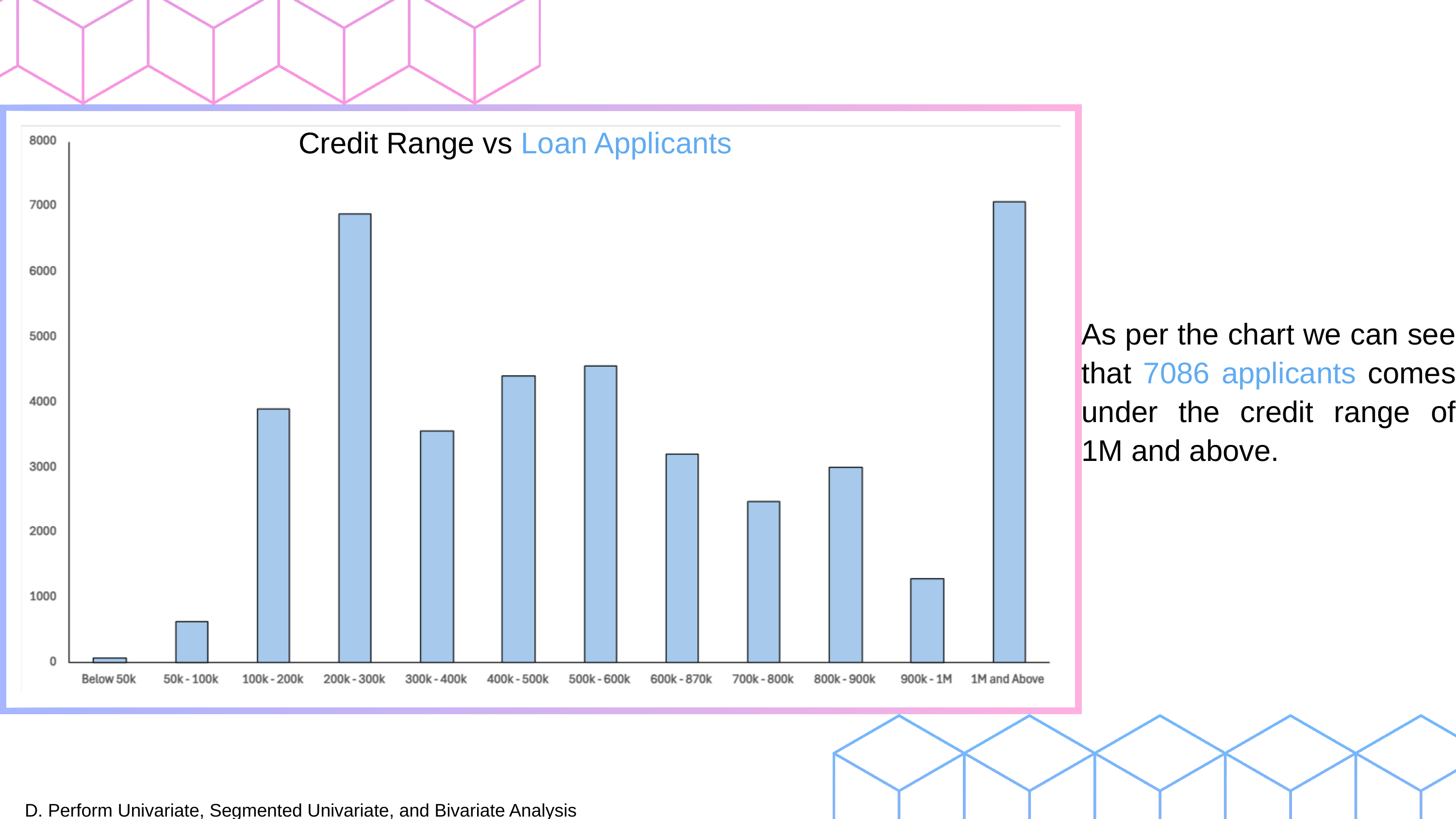

Credit Range vs Loan Applicants

As per the chart we can see that 7086 applicants comes under the credit range of 1M and above.

D. Perform Univariate, Segmented Univariate, and Bivariate Analysis